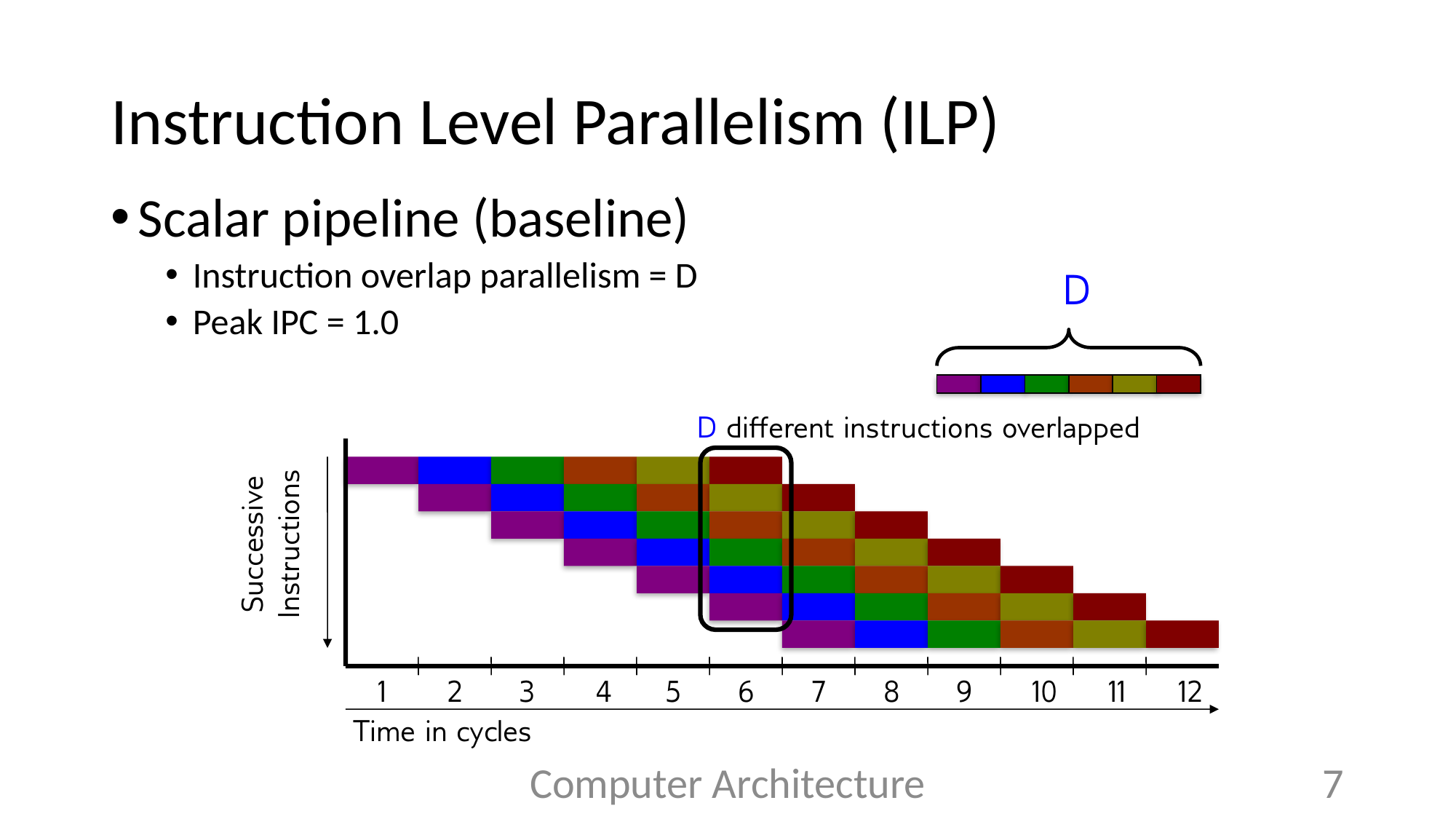

# Instruction Level Parallelism (ILP)
Scalar pipeline (baseline)
Instruction overlap parallelism = D
Peak IPC = 1.0

D

D different instructions overlapped

Successive
Instructions

1
2
3
4
5
6
7
8
9
10
11
12
Time in cycles

Computer Architecture
7